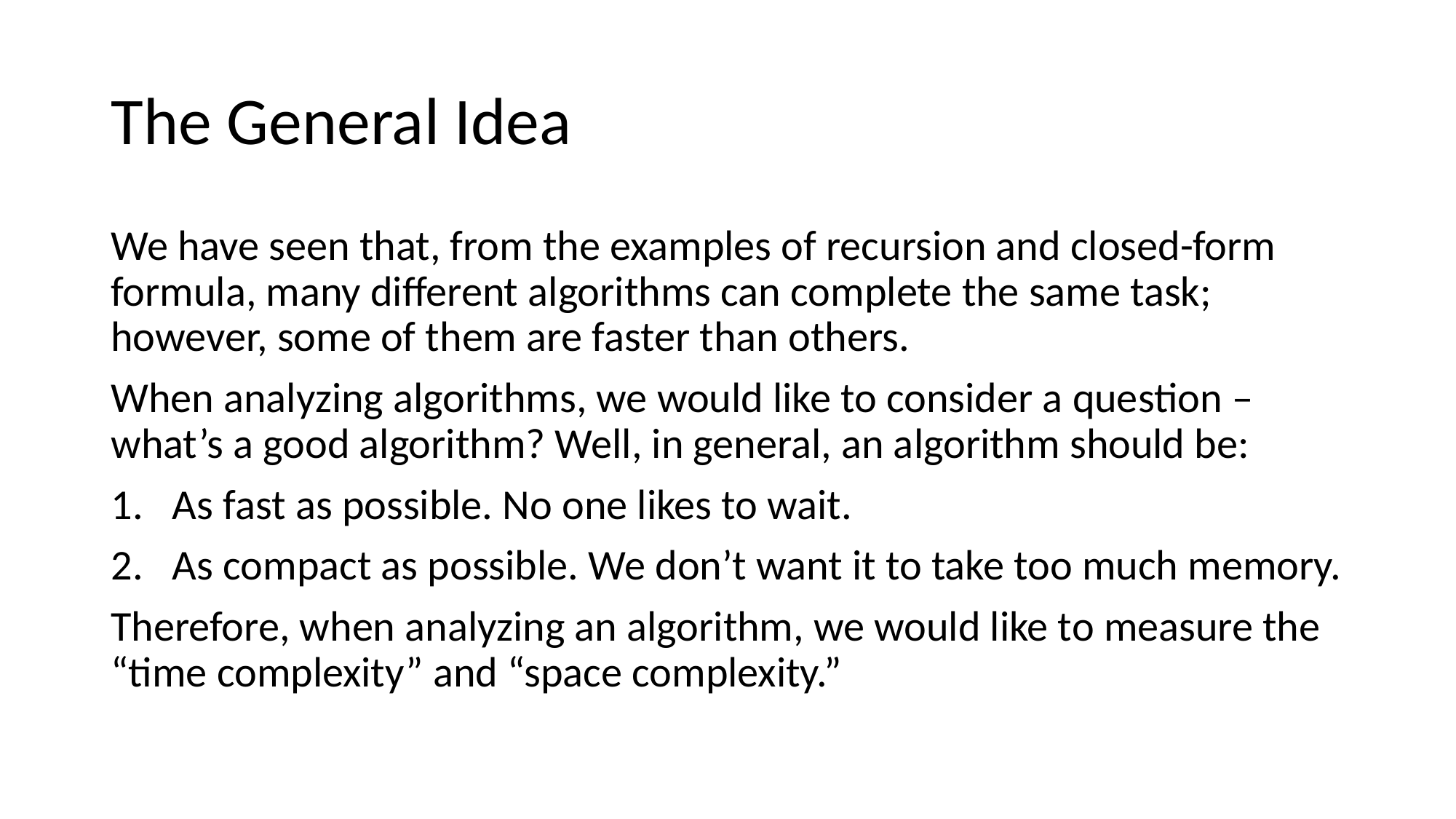

# The General Idea
We have seen that, from the examples of recursion and closed-form formula, many different algorithms can complete the same task; however, some of them are faster than others.
When analyzing algorithms, we would like to consider a question – what’s a good algorithm? Well, in general, an algorithm should be:
As fast as possible. No one likes to wait.
As compact as possible. We don’t want it to take too much memory.
Therefore, when analyzing an algorithm, we would like to measure the “time complexity” and “space complexity.”